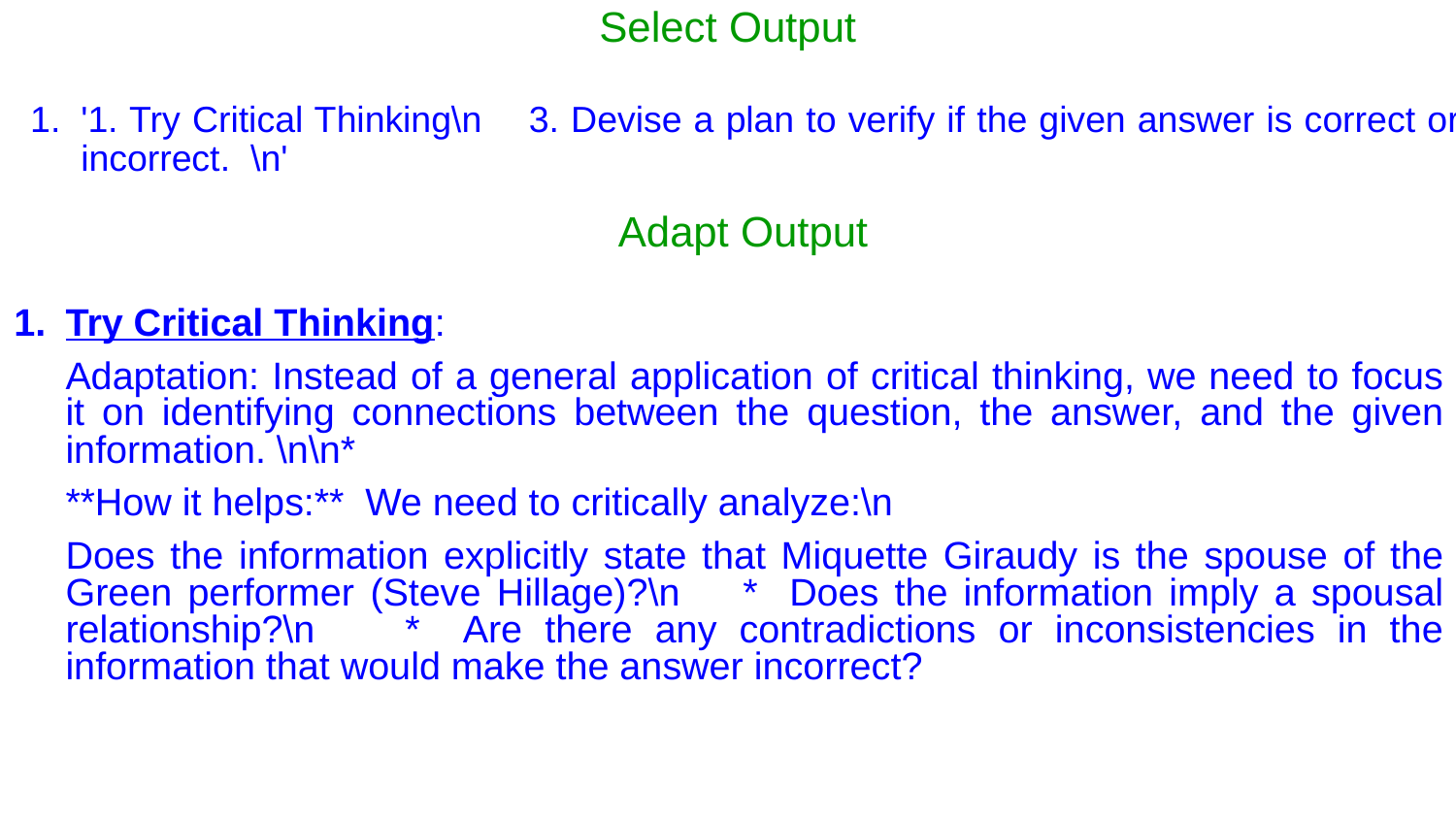

Select Output
'1. Try Critical Thinking\n    3. Devise a plan to verify if the given answer is correct or incorrect.  \n'
Adapt Output
Try Critical Thinking:
Adaptation: Instead of a general application of critical thinking, we need to focus it on identifying connections between the question, the answer, and the given information. \n\n*
**How it helps:**  We need to critically analyze:\n
Does the information explicitly state that Miquette Giraudy is the spouse of the Green performer (Steve Hillage)?\n    *  Does the information imply a spousal relationship?\n    *  Are there any contradictions or inconsistencies in the information that would make the answer incorrect?